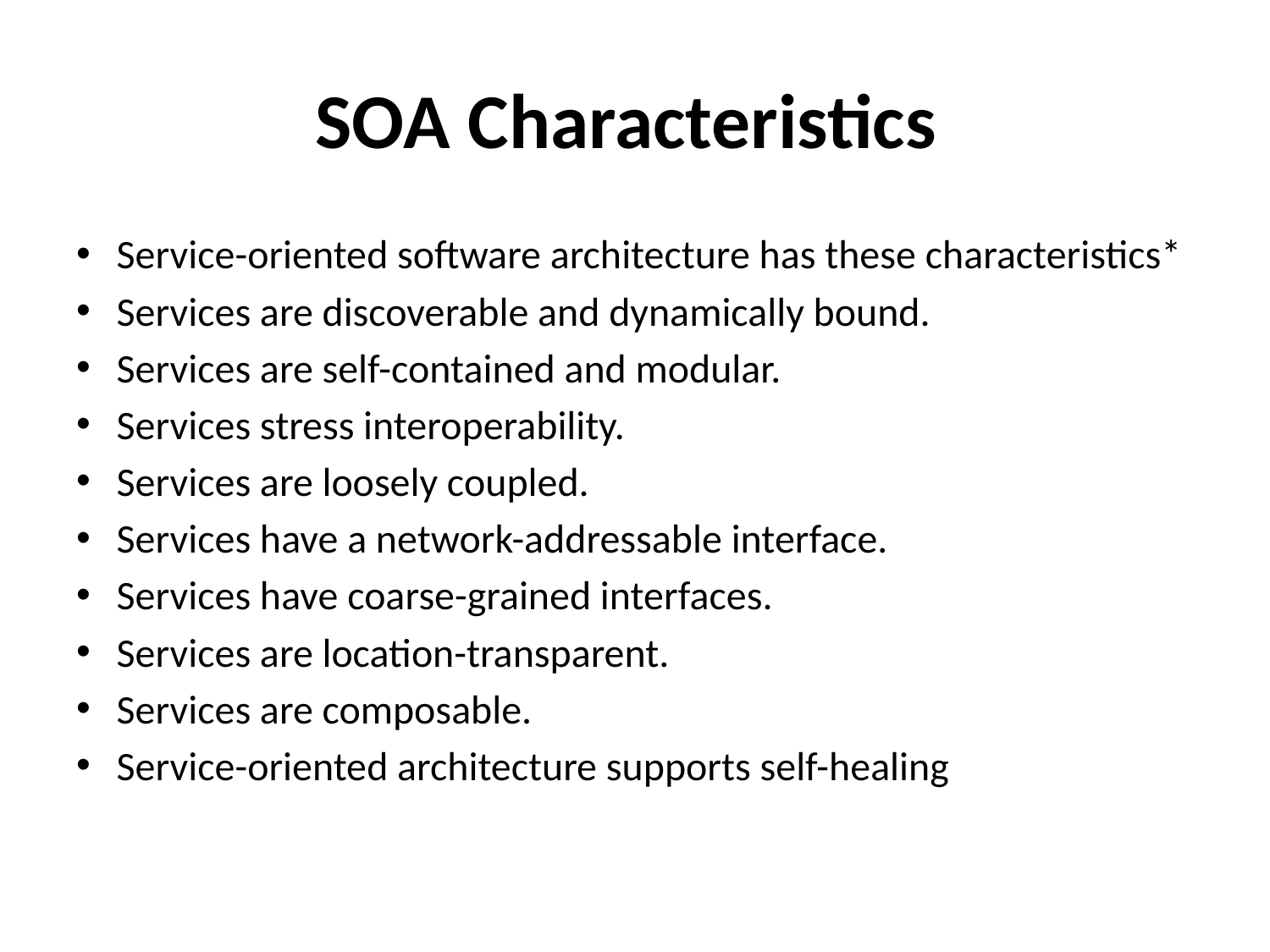

# SOA Characteristics
Service-oriented software architecture has these characteristics*
Services are discoverable and dynamically bound.
Services are self-contained and modular.
Services stress interoperability.
Services are loosely coupled.
Services have a network-addressable interface.
Services have coarse-grained interfaces.
Services are location-transparent.
Services are composable.
Service-oriented architecture supports self-healing